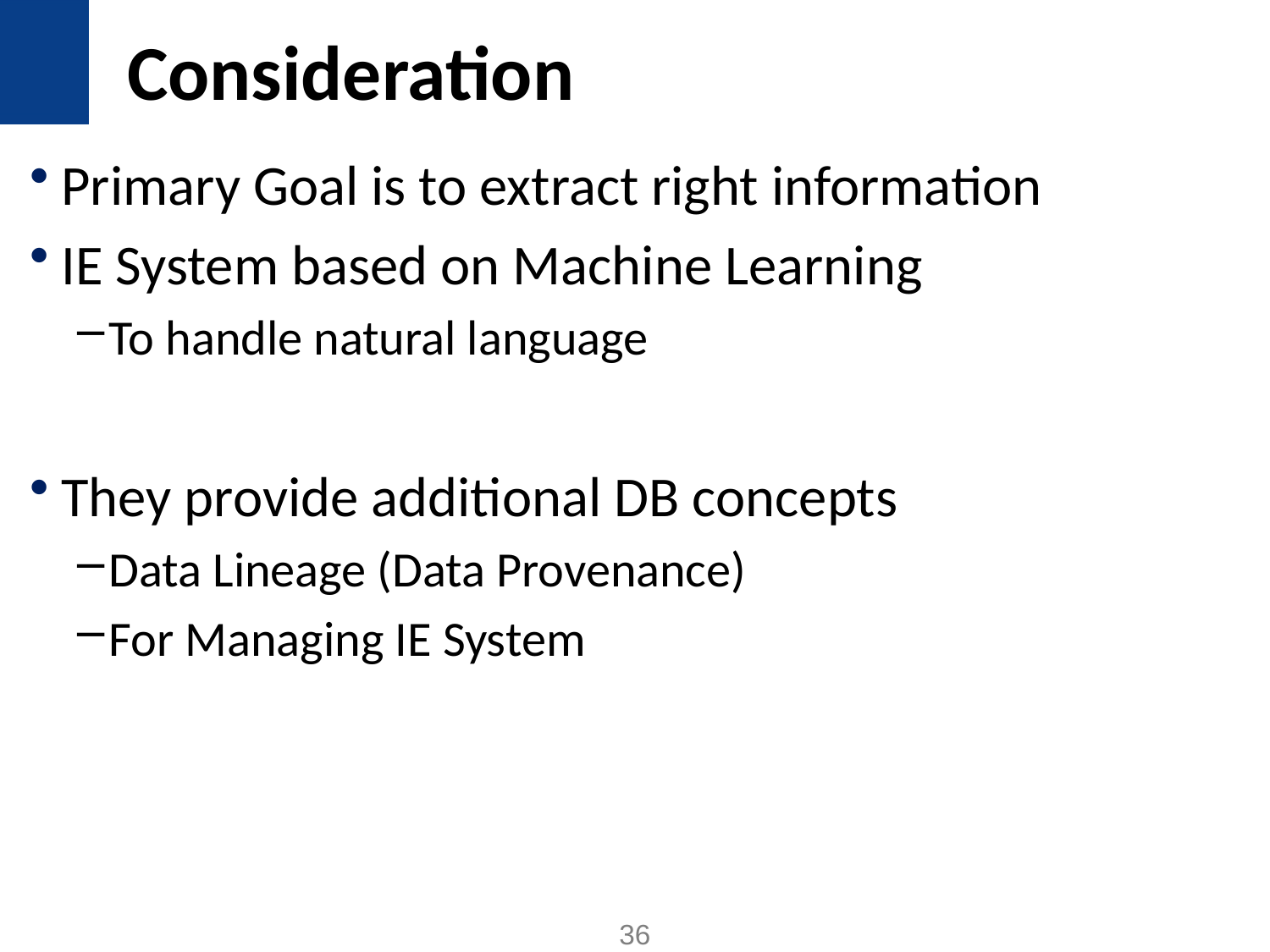

# Consideration
Primary Goal is to extract right information
IE System based on Machine Learning
To handle natural language

They provide additional DB concepts
Data Lineage (Data Provenance)
For Managing IE System

36